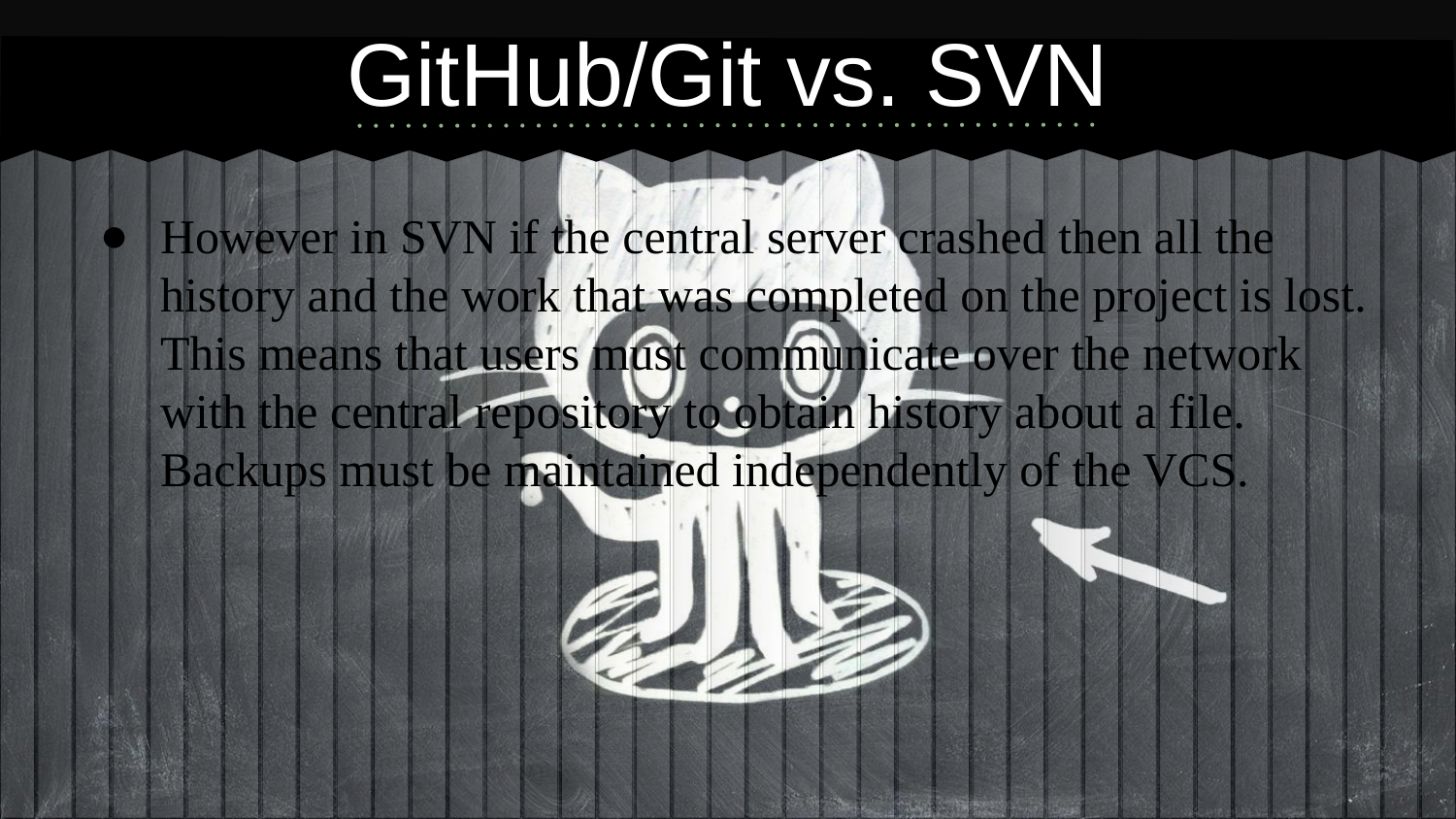

# GitHub/Git vs. SVN
However in SVN if the central server crashed then all the history and the work that was completed on the project is lost. This means that users must communicate over the network with the central repository to obtain history about a file. Backups must be maintained independently of the VCS.